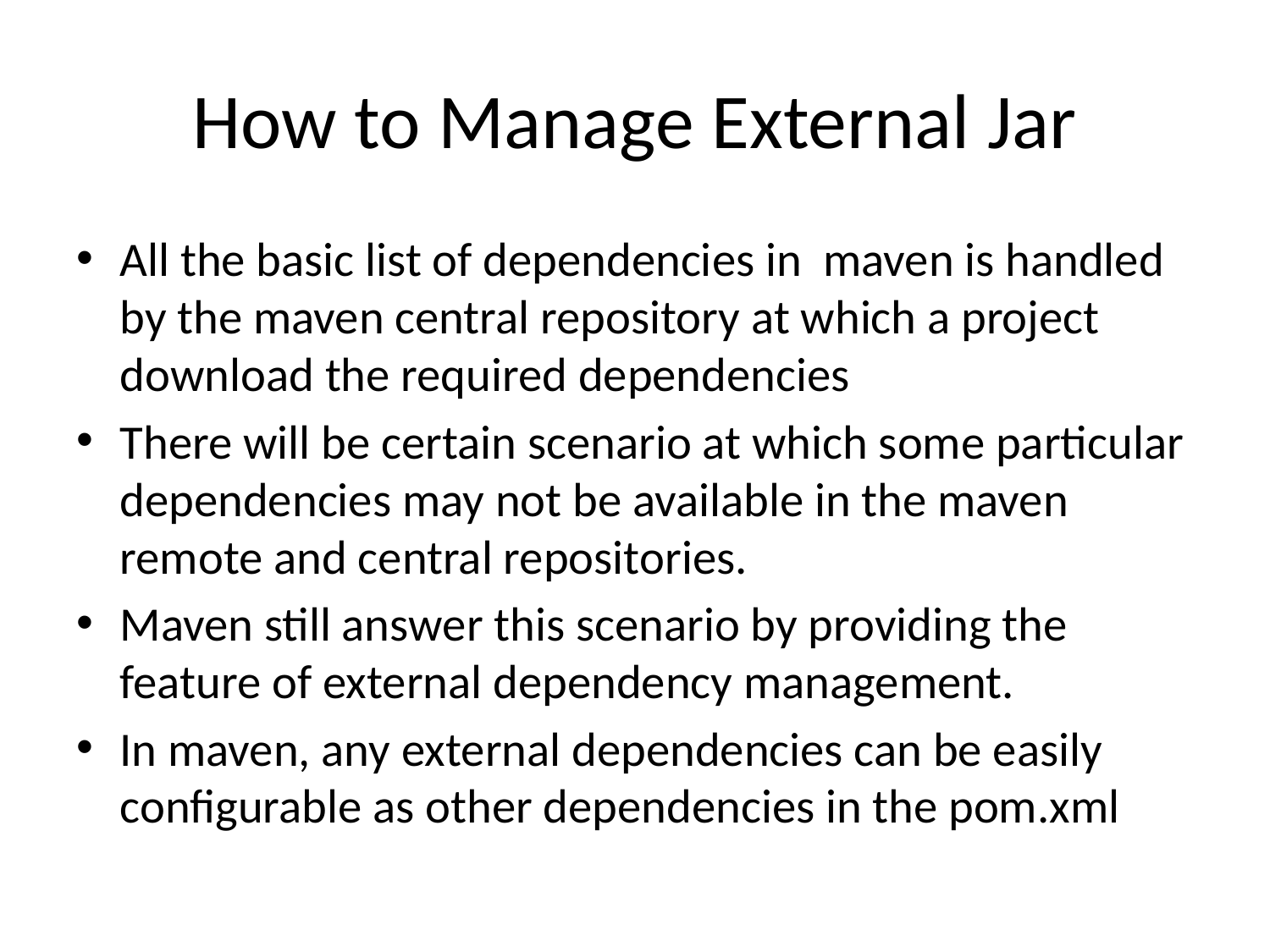

# How to Manage External Jar
All the basic list of dependencies in  maven is handled by the maven central repository at which a project download the required dependencies
There will be certain scenario at which some particular dependencies may not be available in the maven remote and central repositories.
Maven still answer this scenario by providing the feature of external dependency management.
In maven, any external dependencies can be easily configurable as other dependencies in the pom.xml